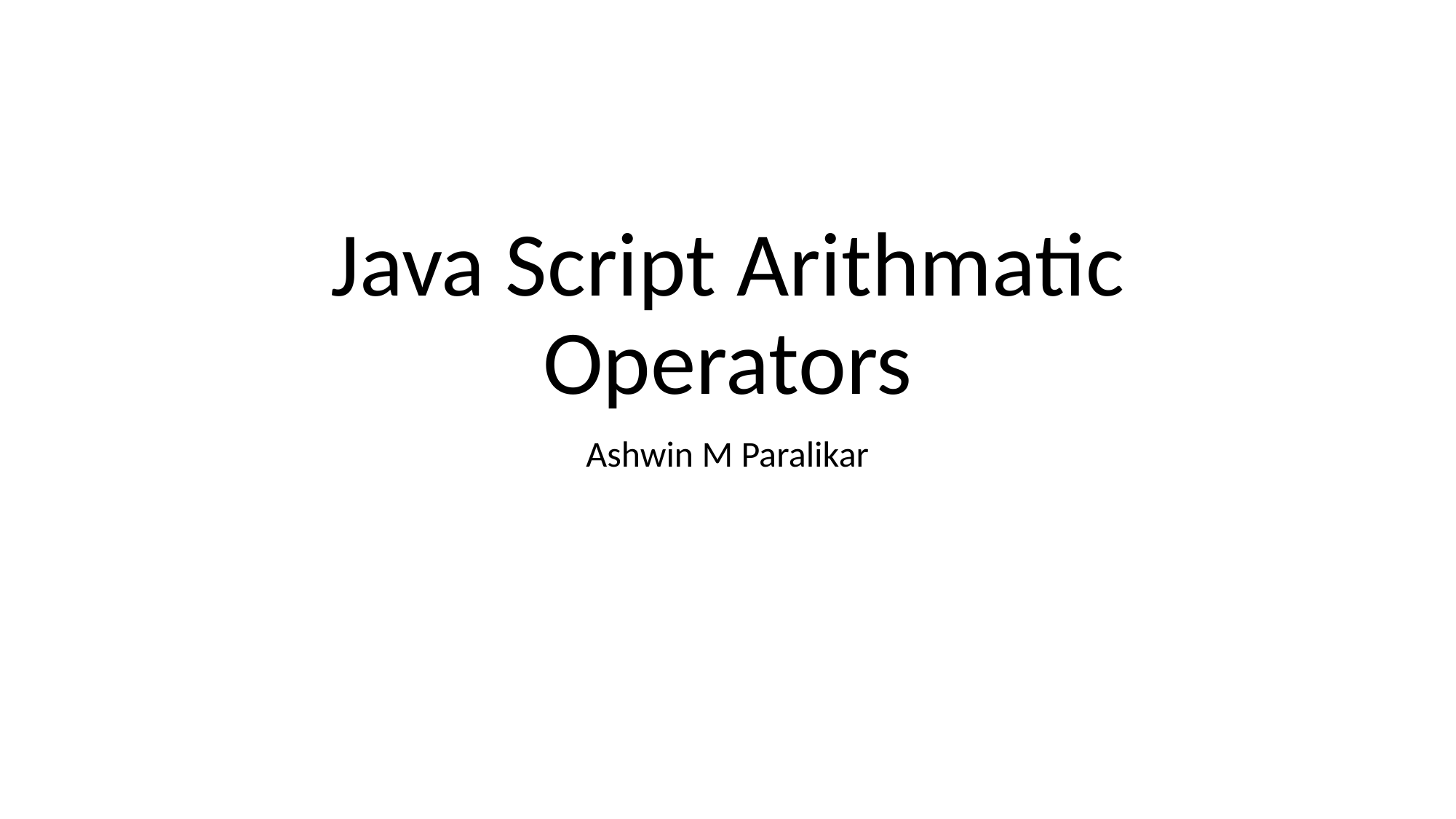

# Java Script Arithmatic Operators
Ashwin M Paralikar